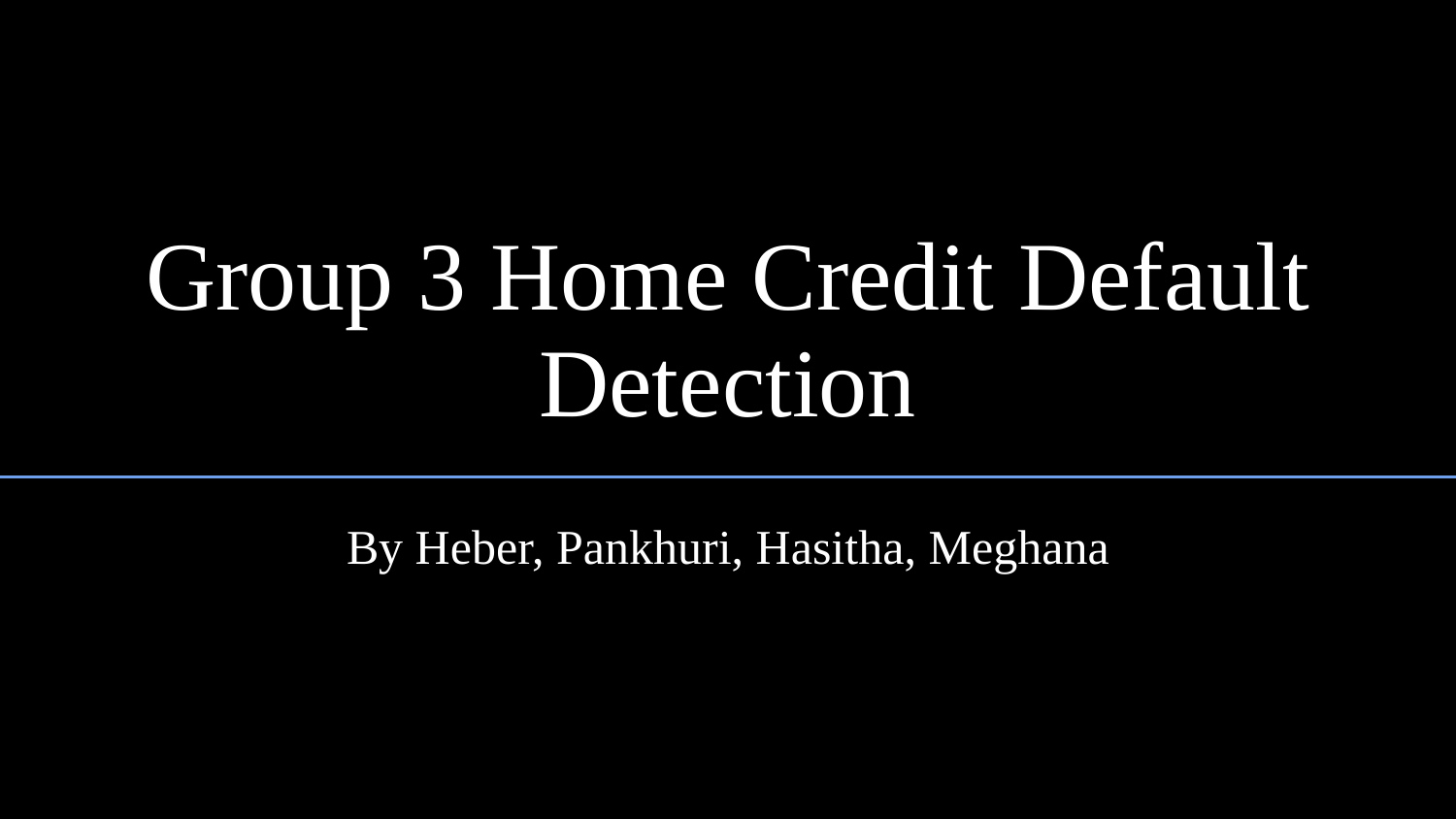

# Group 3 Home Credit Default Detection
By Heber, Pankhuri, Hasitha, Meghana